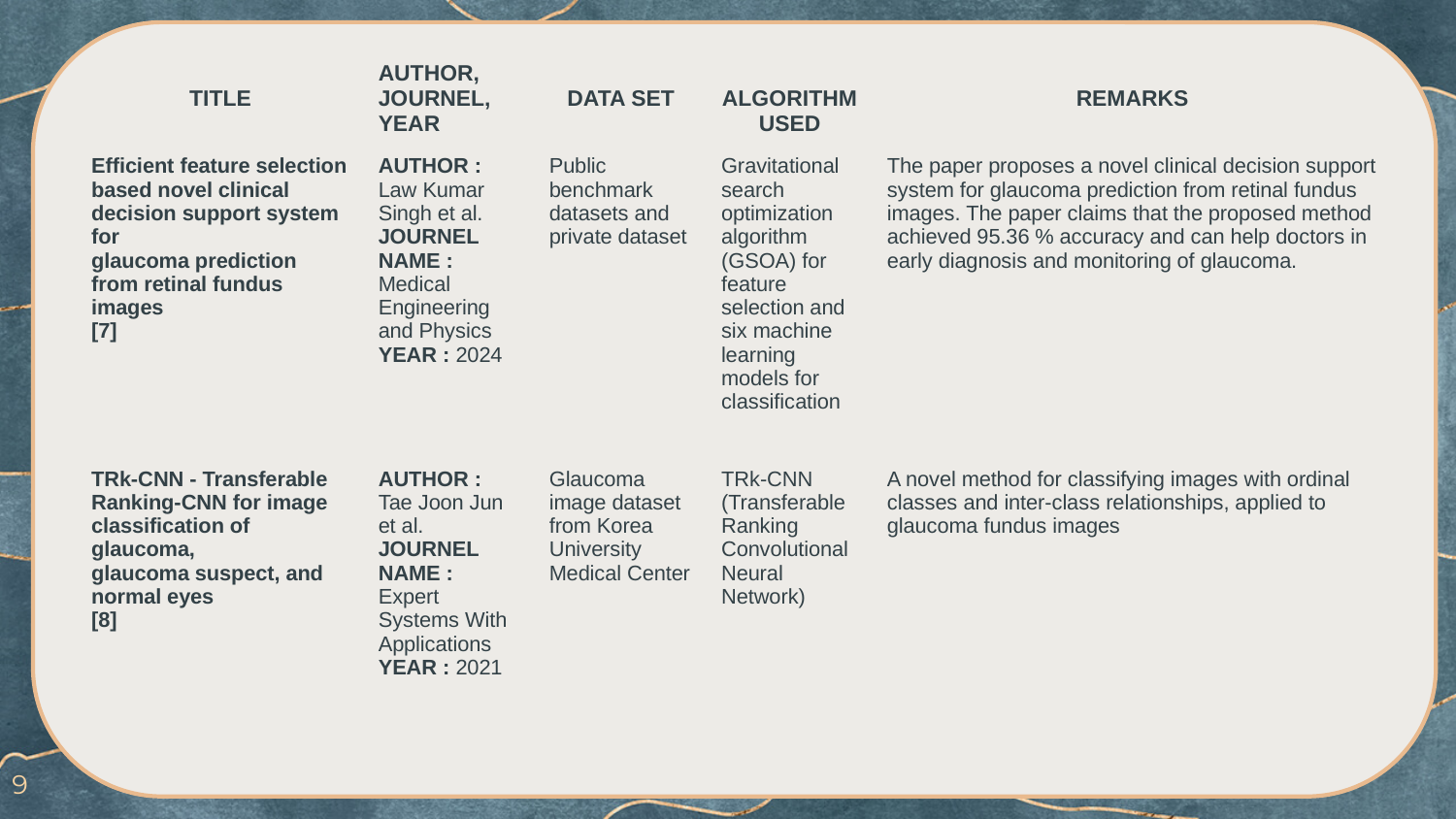

| TITLE | AUTHOR, JOURNEL, YEAR | DATA SET | ALGORITHM USED | REMARKS |
| --- | --- | --- | --- | --- |
| Efficient feature selection based novel clinical decision support system for glaucoma prediction from retinal fundus images [7] | AUTHOR : Law Kumar Singh et al. JOURNEL NAME : Medical Engineering and Physics YEAR : 2024 | Public benchmark datasets and private dataset | Gravitational search optimization algorithm (GSOA) for feature selection and six machine learning models for classification | The paper proposes a novel clinical decision support system for glaucoma prediction from retinal fundus images. The paper claims that the proposed method achieved 95.36 % accuracy and can help doctors in early diagnosis and monitoring of glaucoma. |
| TRk-CNN - Transferable Ranking-CNN for image classification of glaucoma, glaucoma suspect, and normal eyes [8] | AUTHOR : Tae Joon Jun et al. JOURNEL NAME : Expert Systems With Applications YEAR : 2021 | Glaucoma image dataset from Korea University Medical Center | TRk-CNN (Transferable Ranking Convolutional Neural Network) | A novel method for classifying images with ordinal classes and inter-class relationships, applied to glaucoma fundus images |
# IN TWO OR THREE COLUMNS
Yellow
Is the color of gold, butter and ripe lemons. In the spectrum of visible light, yellow is found between green and orange.
Blue
Is the colour of the clear sky and the deep sea. It is located between violet and green on the optical spectrum.
Red
Is the color of blood, and because of this it has historically been associated with sacrifice, danger and courage.

9